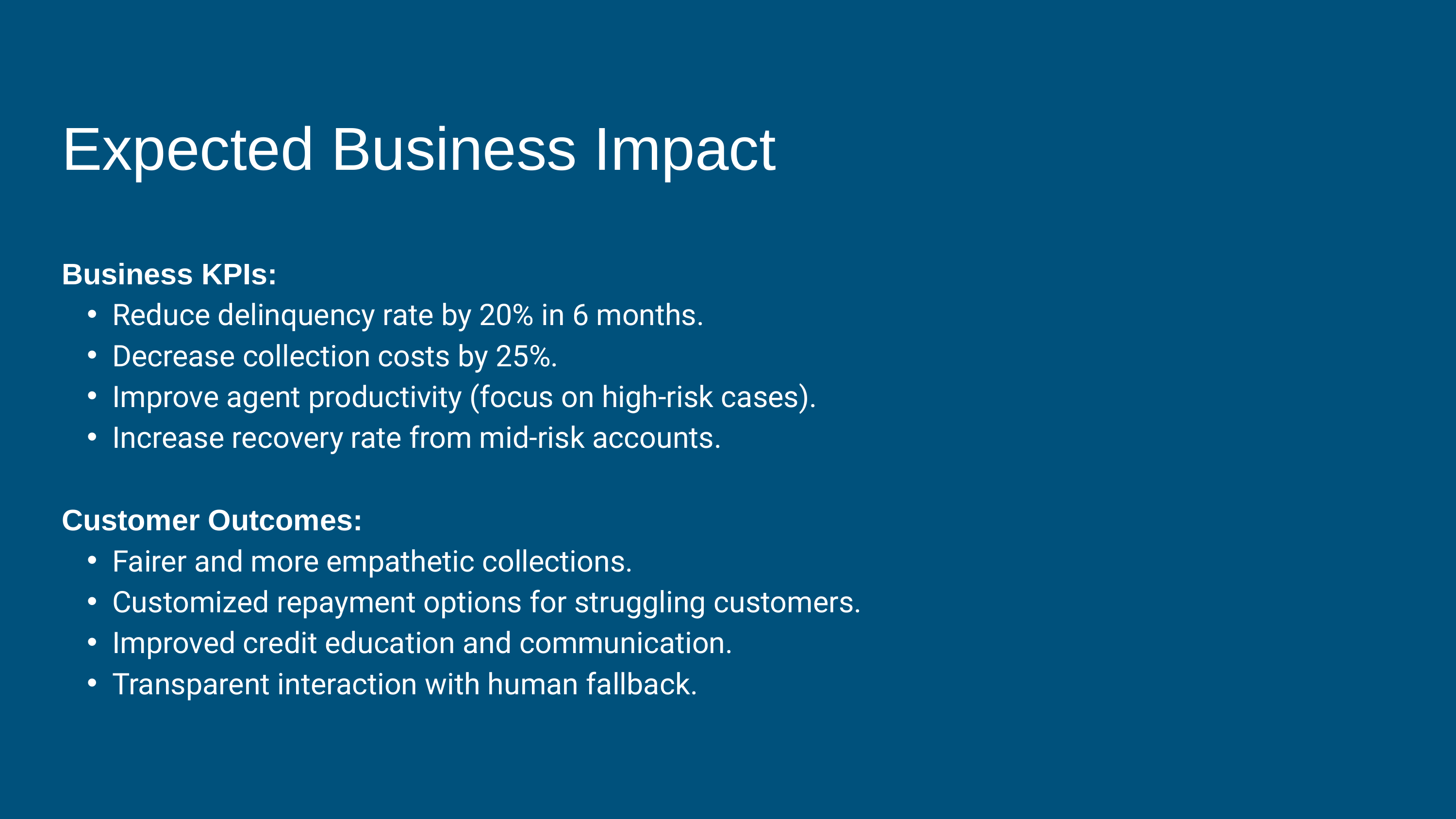

Expected Business Impact
Business KPIs:
Reduce delinquency rate by 20% in 6 months.
Decrease collection costs by 25%.
Improve agent productivity (focus on high-risk cases).
Increase recovery rate from mid-risk accounts.

Customer Outcomes:
Fairer and more empathetic collections.
Customized repayment options for struggling customers.
Improved credit education and communication.
Transparent interaction with human fallback.